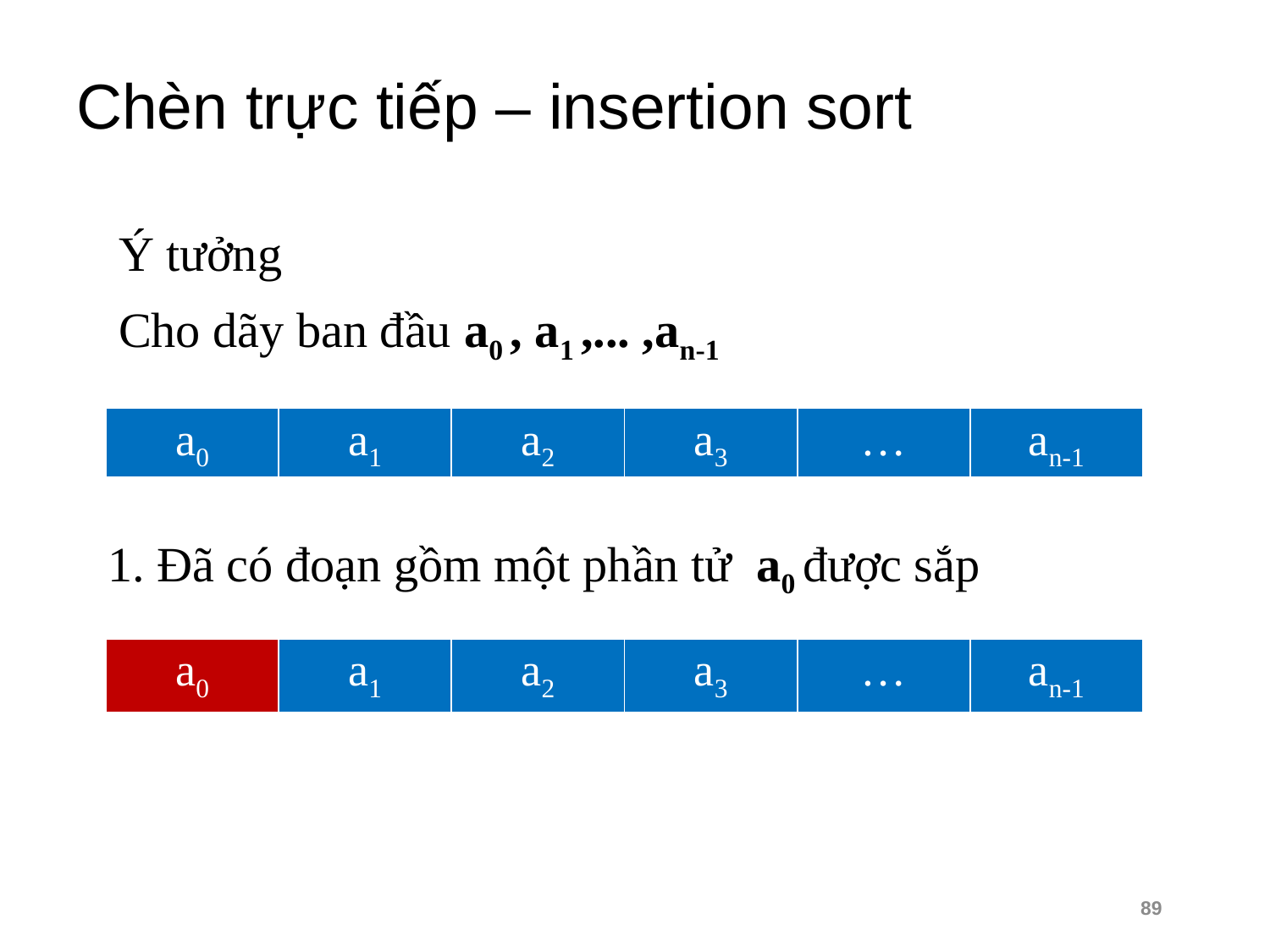

# Chèn trực tiếp – insertion sort
Ý tưởng
Cho dãy ban đầu a0 , a1 ,... ,an-1
| a0 | a1 | a2 | a3 | … | an-1 |
| --- | --- | --- | --- | --- | --- |
1. Đã có đoạn gồm một phần tử  a0 được sắp
| a0 | a1 | a2 | a3 | … | an-1 |
| --- | --- | --- | --- | --- | --- |
89